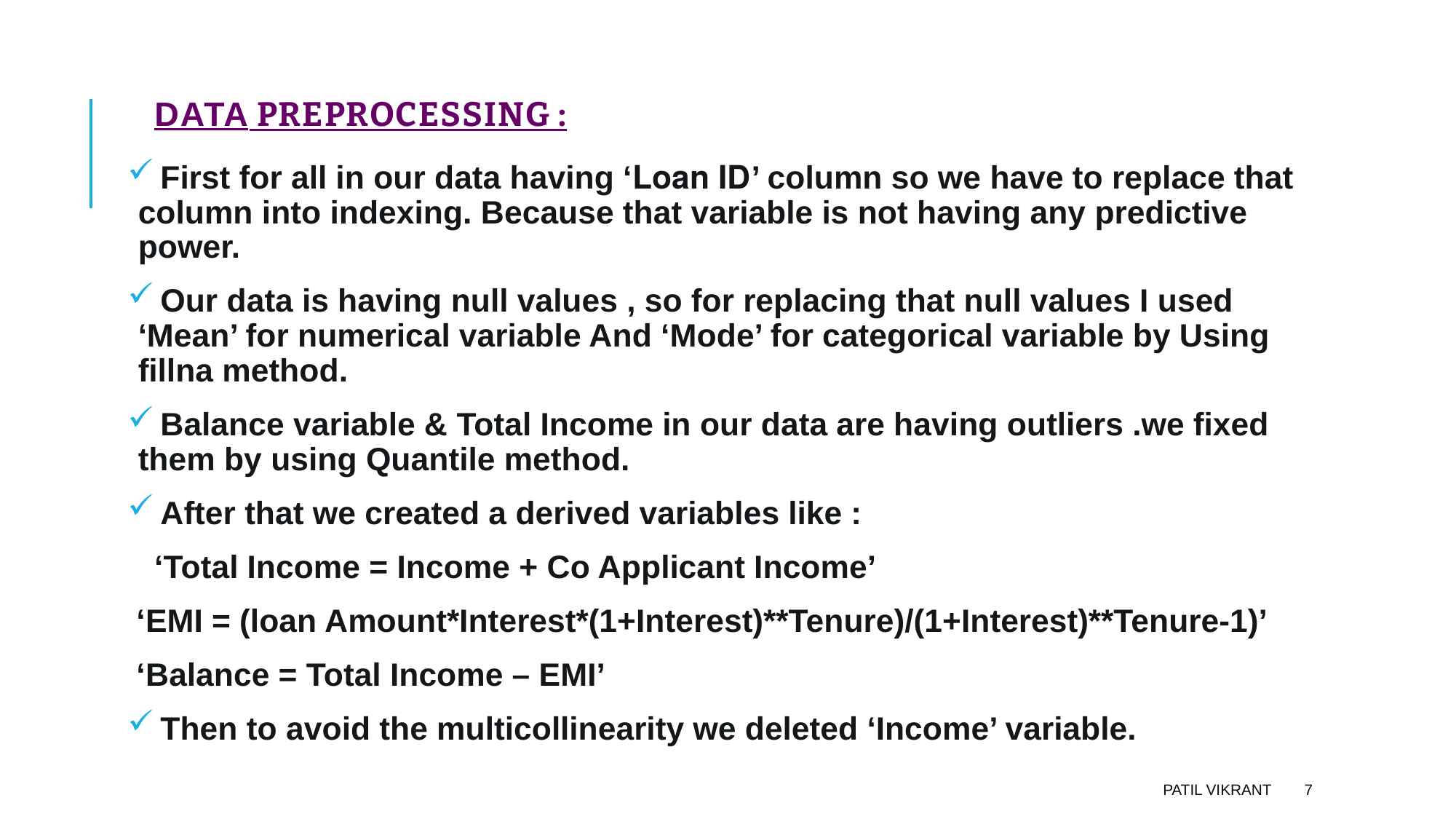

# DATA Preprocessing :
 First for all in our data having ‘Loan ID’ column so we have to replace that column into indexing. Because that variable is not having any predictive power.
 Our data is having null values , so for replacing that null values I used ‘Mean’ for numerical variable And ‘Mode’ for categorical variable by Using fillna method.
 Balance variable & Total Income in our data are having outliers .we fixed them by using Quantile method.
 After that we created a derived variables like :
   ‘Total Income = Income + Co Applicant Income’
 ‘EMI = (loan Amount*Interest*(1+Interest)**Tenure)/(1+Interest)**Tenure-1)’
 ‘Balance = Total Income – EMI’
 Then to avoid the multicollinearity we deleted ‘Income’ variable.
Patil Vikrant
7